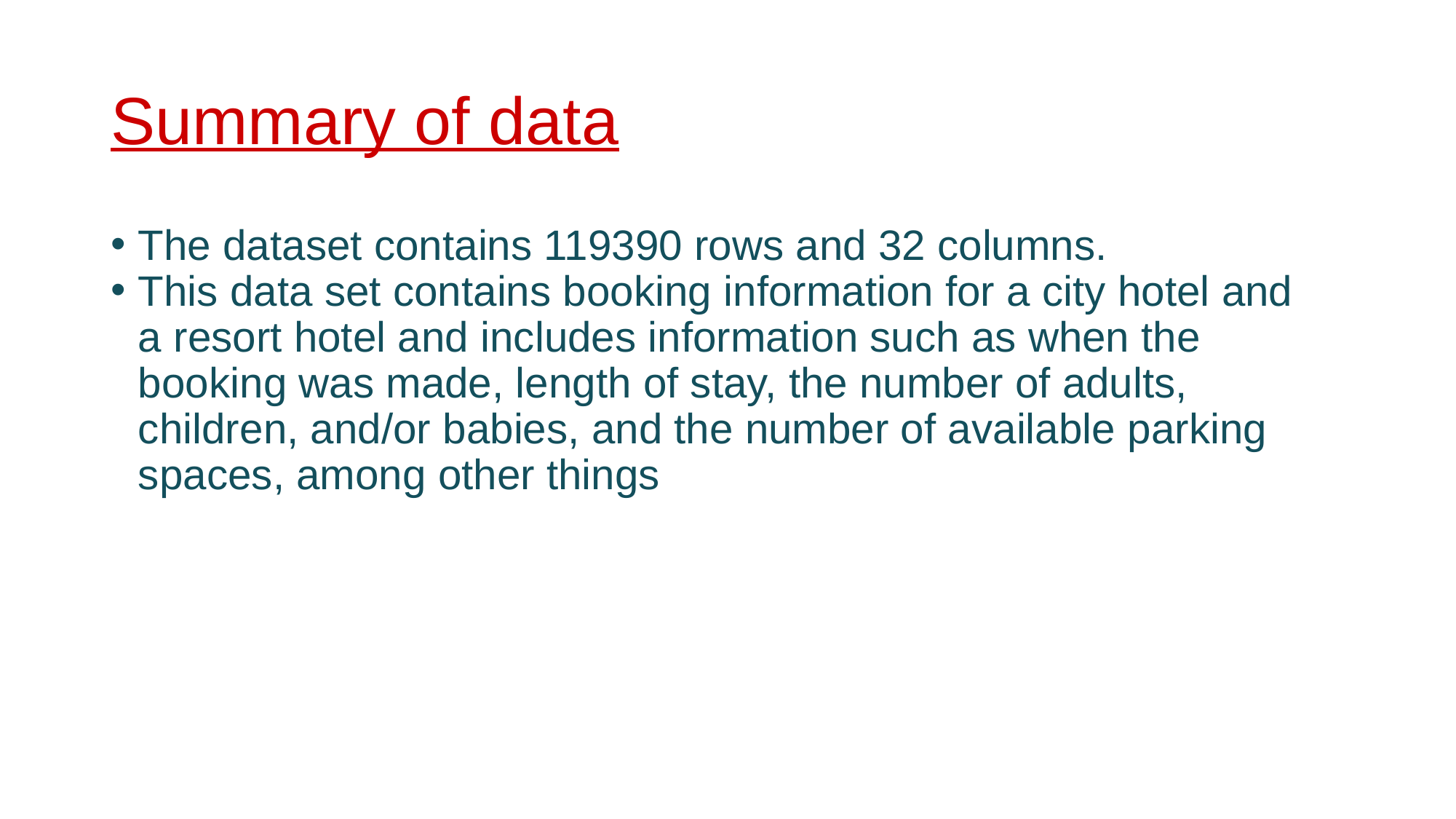

# Summary of data
The dataset contains 119390 rows and 32 columns.
This data set contains booking information for a city hotel and a resort hotel and includes information such as when the booking was made, length of stay, the number of adults, children, and/or babies, and the number of available parking spaces, among other things